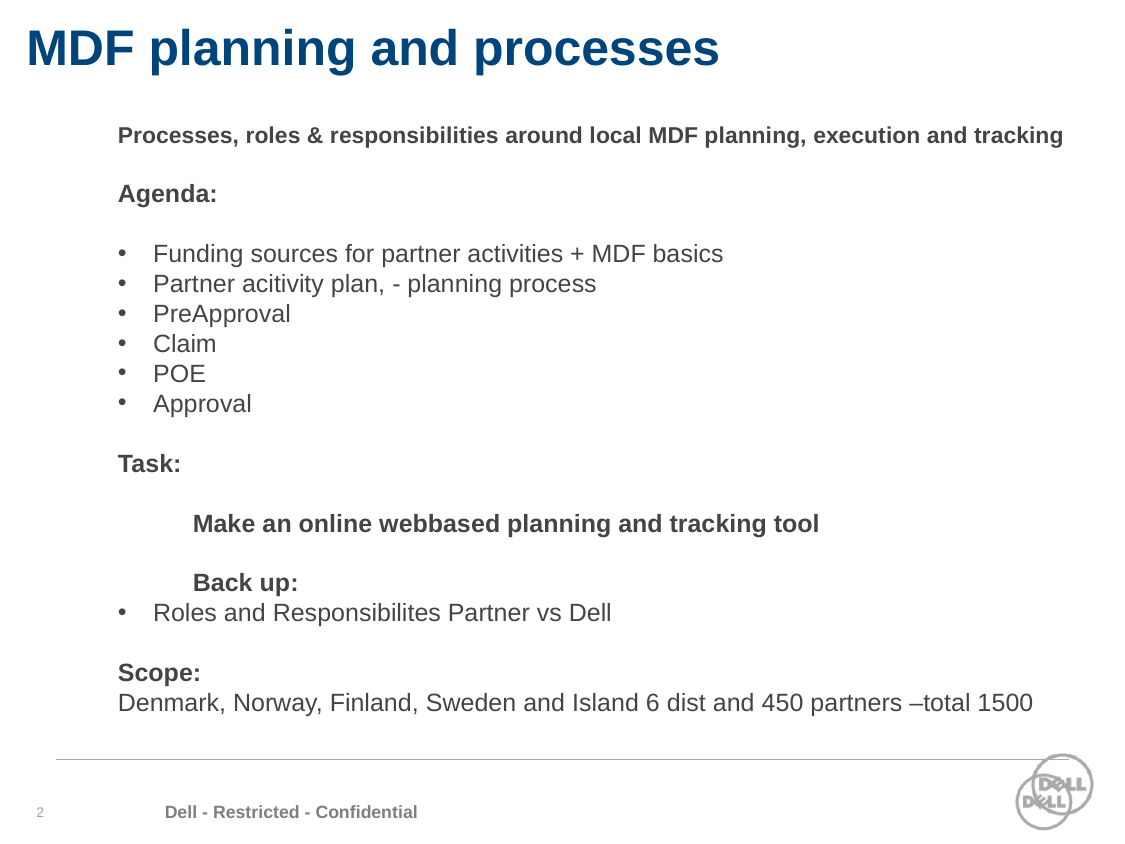

# MDF planning and processes
Processes, roles & responsibilities around local MDF planning, execution and tracking

Agenda:

Funding sources for partner activities + MDF basics
Partner acitivity plan, - planning process
PreApproval
Claim
POE
Approval

Task:

Make an online webbased planning and tracking tool

Back up:
Roles and Responsibilites Partner vs Dell

Scope:
Denmark, Norway, Finland, Sweden and Island 6 dist and 450 partners –total 1500